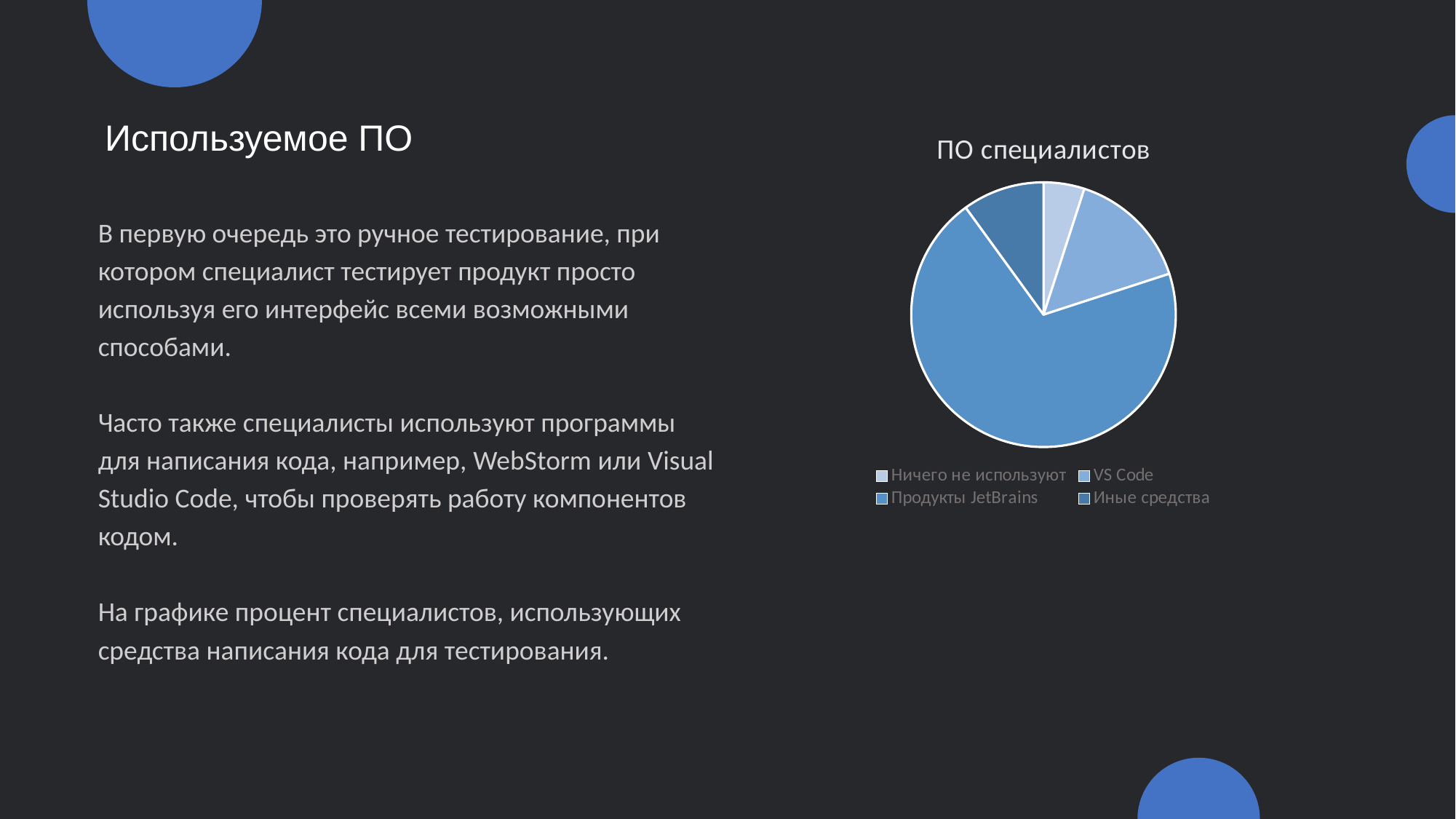

Используемое ПО

### Chart: ПО специалистов

| Category | ПО специалистов |
|---|---|
| Ничего не используют | 5.0 |
| VS Code | 15.0 |
| Продукты JetBrains | 70.0 |
| Иные средства | 10.0 |
В первую очередь это ручное тестирование, при котором специалист тестирует продукт просто используя его интерфейс всеми возможными способами.
Часто также специалисты используют программы для написания кода, например, WebStorm или Visual Studio Code, чтобы проверять работу компонентов кодом.
На графике процент специалистов, использующих средства написания кода для тестирования.